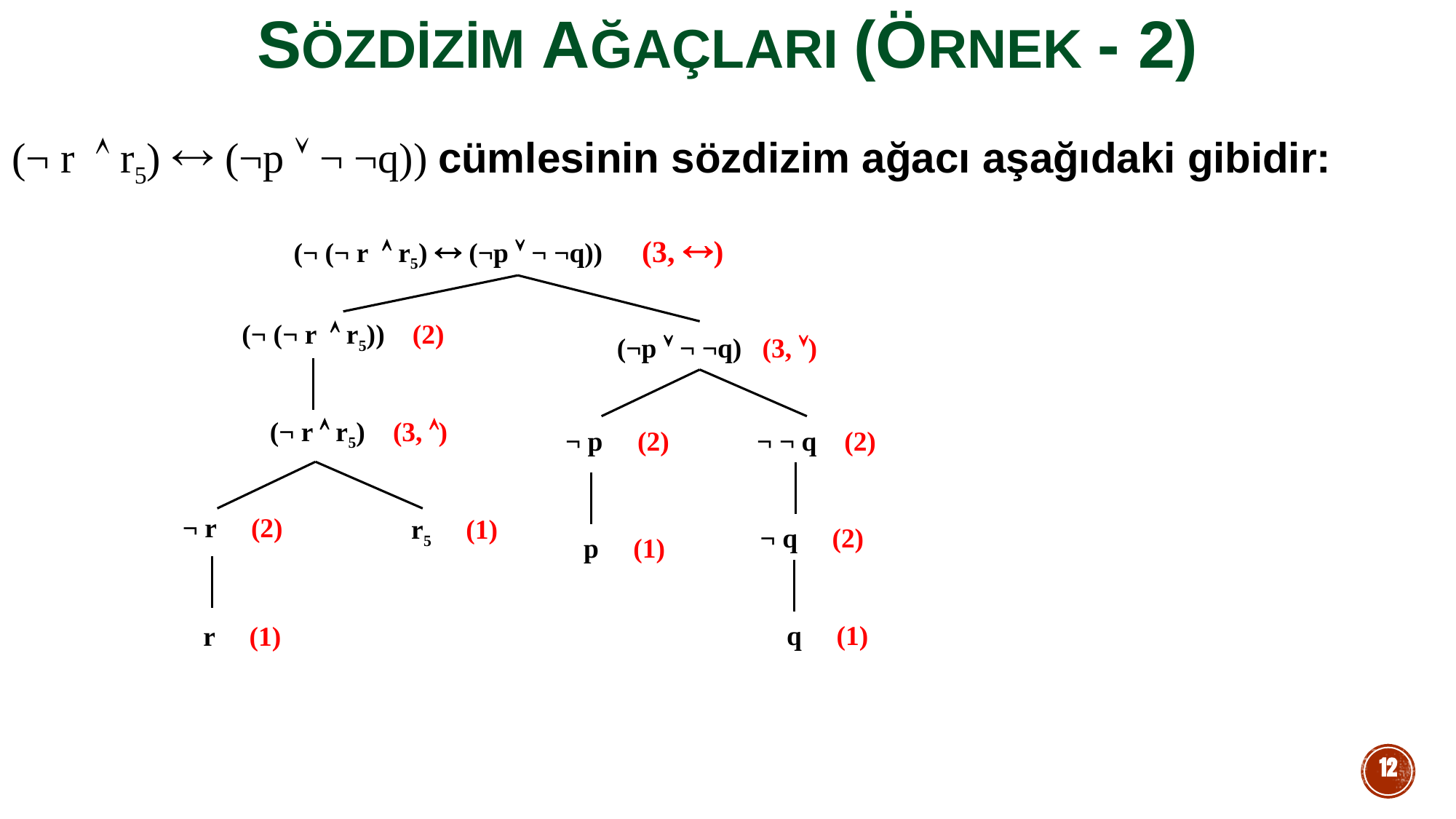

# sözdizim ağaçları (örnek - 2)
(¬ (¬ r  ∧ r5) ↔ (¬p ∨ ¬ ¬q)) cümlesinin sözdizim ağacı aşağıdaki gibidir:
(¬ (¬ r  ∧ r5) ↔ (¬p ∨ ¬ ¬q))	   (3, ↔)
(¬ (¬ r  ∧ r5))    (2)
(¬p ∨ ¬ ¬q)   (3, ∨)
(¬ r ∧ r5)    (3, ∧)
¬ p     (2)
¬ ¬ q    (2)
¬ r     (2)
r5     (1)
 ¬ q     (2)
     p     (1)
     q     (1)
r     (1)
12